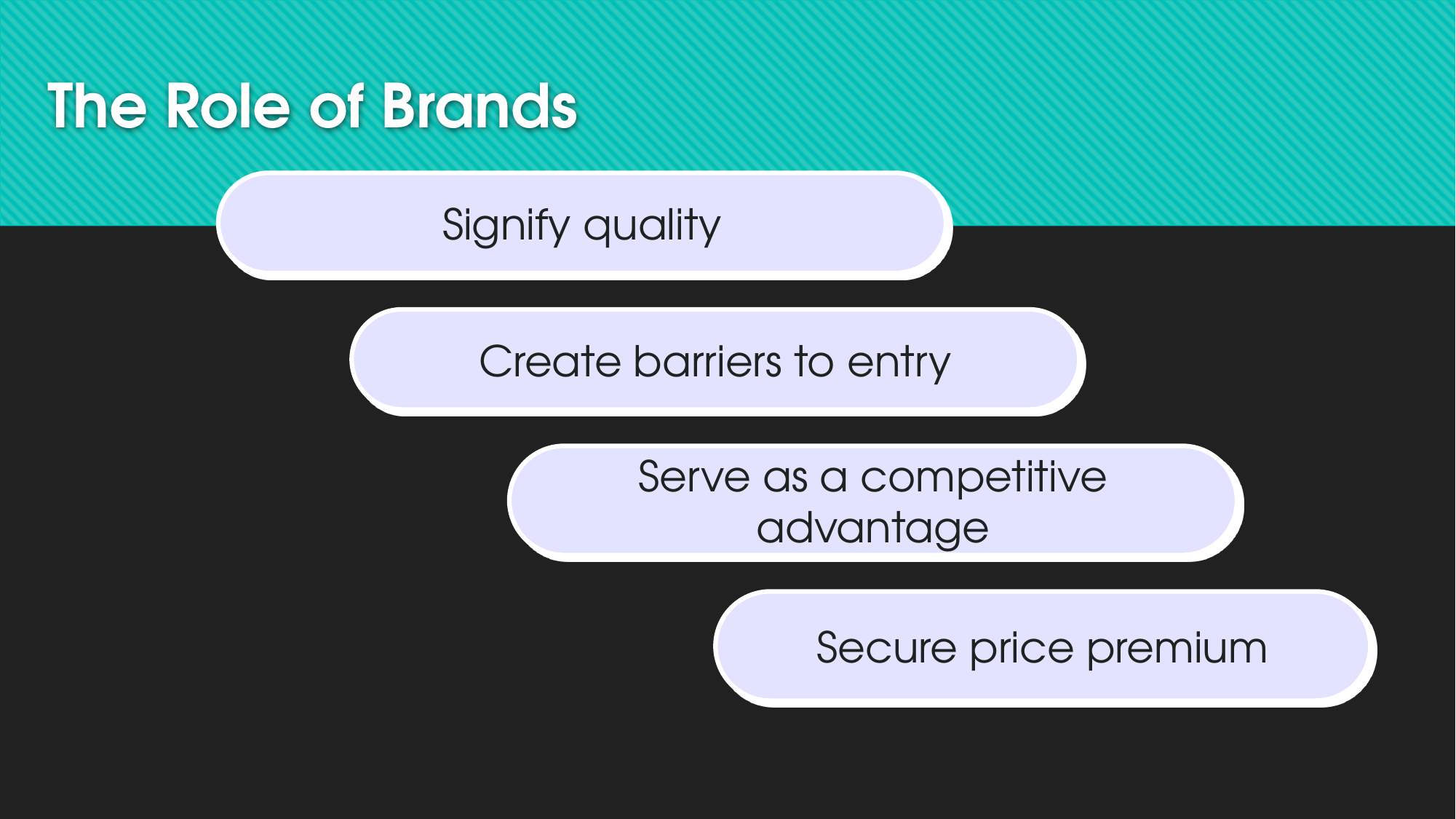

# The Role of Brands
Signify quality
Create barriers to entry
Serve as a competitive advantage
Secure price premium